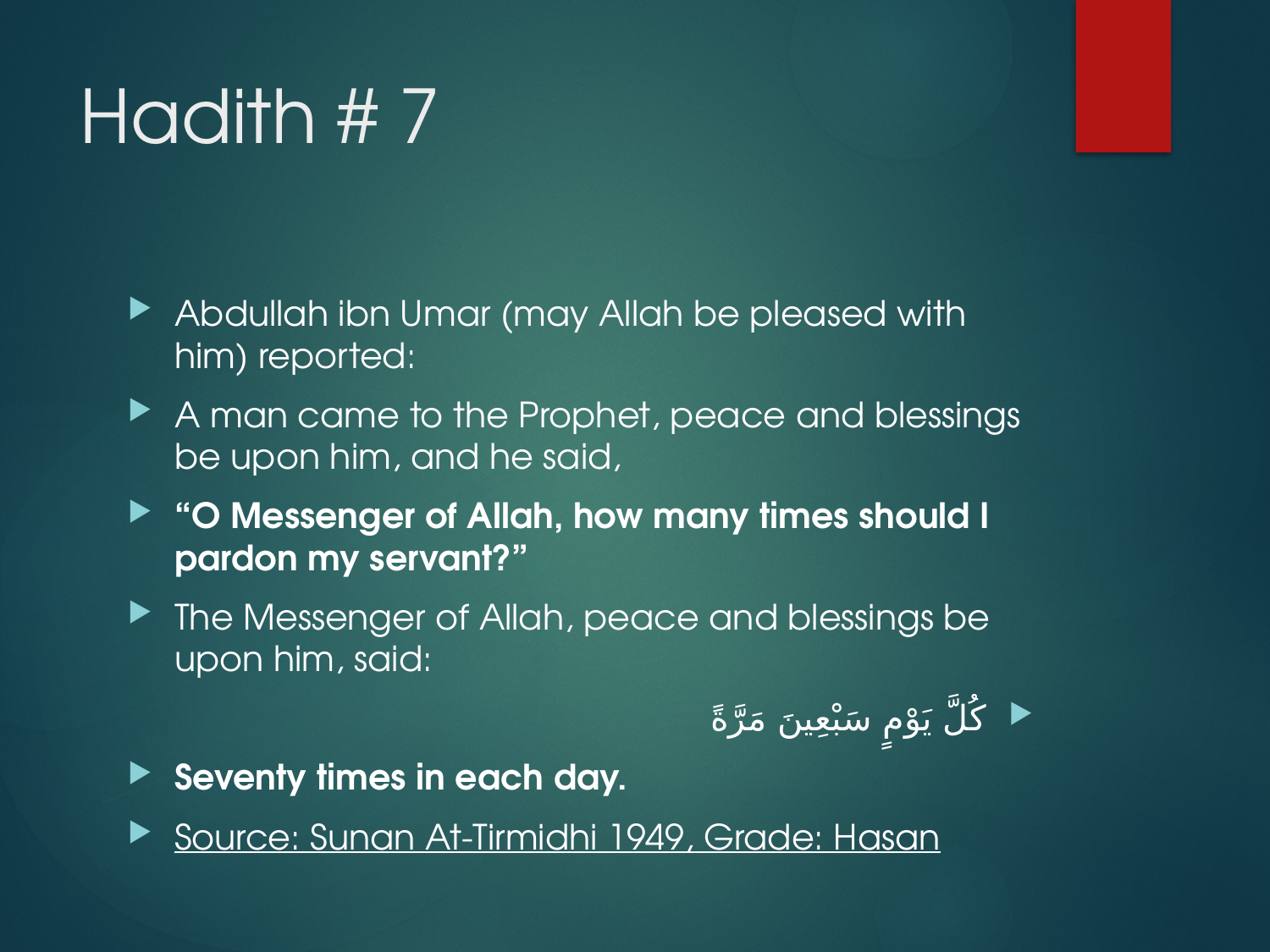

# Hadith # 7
Abdullah ibn Umar (may Allah be pleased with him) reported:
A man came to the Prophet, peace and blessings be upon him, and he said,
“O Messenger of Allah, how many times should I pardon my servant?”
The Messenger of Allah, peace and blessings be upon him, said:
كُلَّ يَوْمٍ سَبْعِينَ مَرَّةً
Seventy times in each day.
Source: Sunan At-Tirmidhi 1949, Grade: Hasan